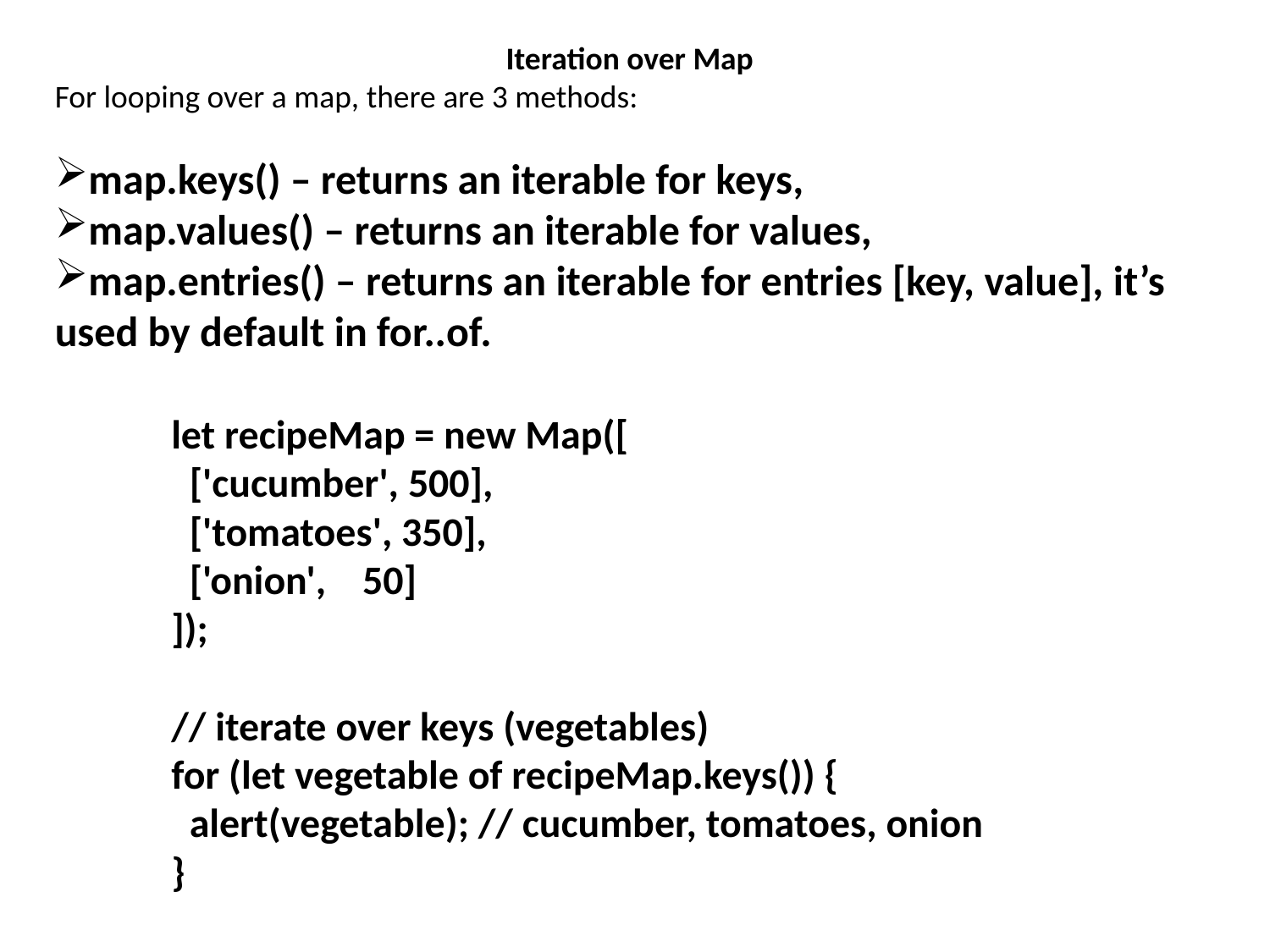

Iteration over Map
For looping over a map, there are 3 methods:

map.keys() – returns an iterable for keys,
map.values() – returns an iterable for values,
map.entries() – returns an iterable for entries [key, value], it’s used by default in for..of.
let recipeMap = new Map([
  ['cucumber', 500],
  ['tomatoes', 350],
  ['onion',    50]
]);

// iterate over keys (vegetables)
for (let vegetable of recipeMap.keys()) {
  alert(vegetable); // cucumber, tomatoes, onion
}